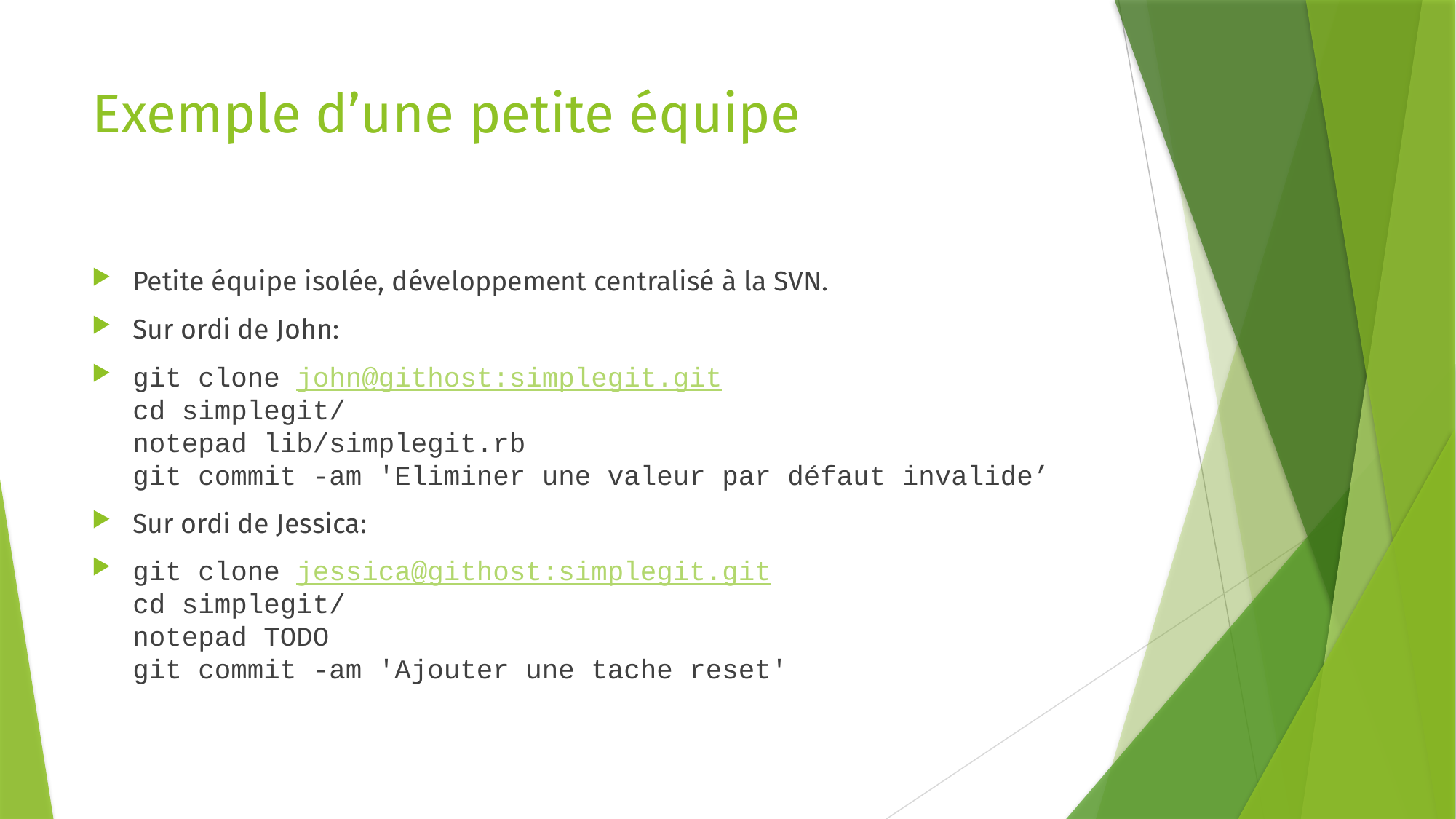

# Exemple d’une petite équipe
Petite équipe isolée, développement centralisé à la SVN.
Sur ordi de John:
git clone john@githost:simplegit.git
cd simplegit/
notepad lib/simplegit.rb
git commit -am 'Eliminer une valeur par défaut invalide’
Sur ordi de Jessica:
git clone jessica@githost:simplegit.git
cd simplegit/
notepad TODO
git commit -am 'Ajouter une tache reset'